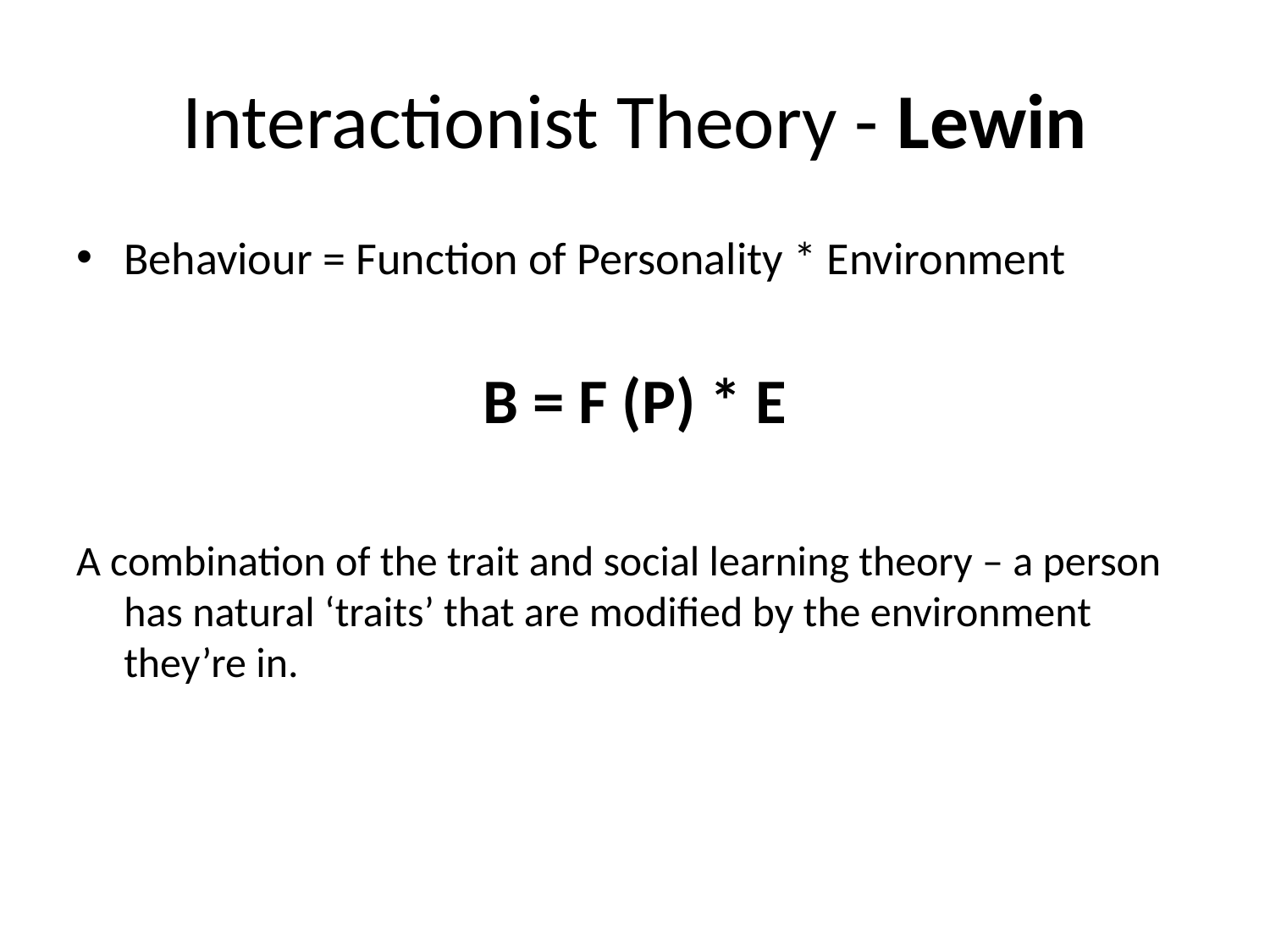

# Interactionist Theory - Lewin
Behaviour = Function of Personality * Environment

B = F (P) * E

A combination of the trait and social learning theory – a person has natural ‘traits’ that are modified by the environment they’re in.